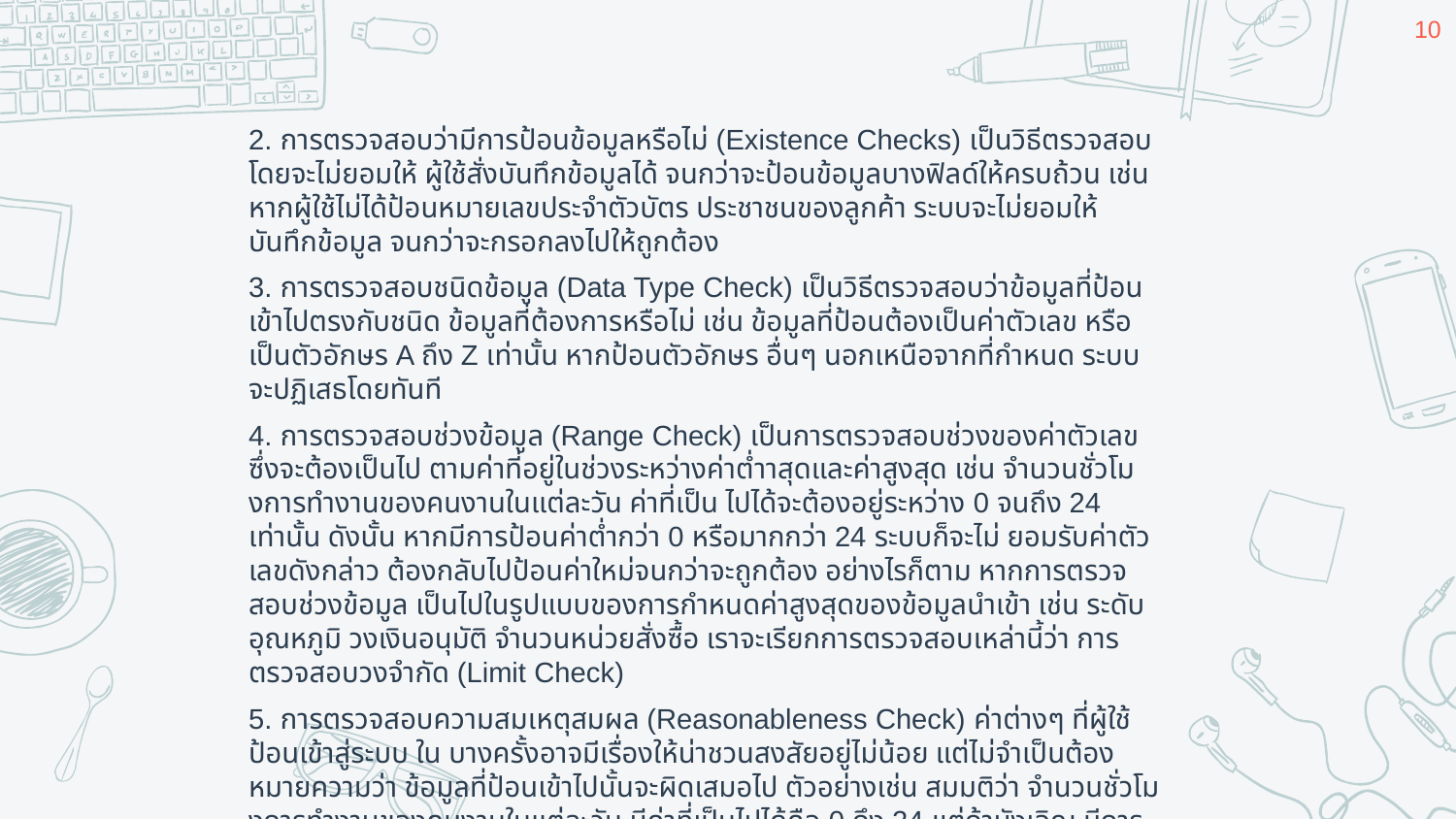

10
2. การตรวจสอบว่ามีการป้อนข้อมูลหรือไม่ (Existence Checks) เป็นวิธีตรวจสอบโดยจะไม่ยอมให้ ผู้ใช้สั่งบันทึกข้อมูลได้ จนกว่าจะป้อนข้อมูลบางฟิลด์ให้ครบถ้วน เช่น หากผู้ใช้ไม่ได้ป้อนหมายเลขประจําตัวบัตร ประชาชนของลูกค้า ระบบจะไม่ยอมให้บันทึกข้อมูล จนกว่าจะกรอกลงไปให้ถูกต้อง
3. การตรวจสอบชนิดข้อมูล (Data Type Check) เป็นวิธีตรวจสอบว่าข้อมูลที่ป้อนเข้าไปตรงกับชนิด ข้อมูลที่ต้องการหรือไม่ เช่น ข้อมูลที่ป้อนต้องเป็นค่าตัวเลข หรือเป็นตัวอักษร A ถึง Z เท่านั้น หากป้อนตัวอักษร อื่นๆ นอกเหนือจากที่กําหนด ระบบจะปฏิเสธโดยทันที
4. การตรวจสอบช่วงข้อมูล (Range Check) เป็นการตรวจสอบช่วงของค่าตัวเลข ซึ่งจะต้องเป็นไป ตามค่าที่อยู่ในช่วงระหว่างค่าต่ำาสุดและค่าสูงสุด เช่น จํานวนชั่วโมงการทํางานของคนงานในแต่ละวัน ค่าที่เป็น ไปได้จะต้องอยู่ระหว่าง 0 จนถึง 24 เท่านั้น ดังนั้น หากมีการป้อนค่าต่ํากว่า 0 หรือมากกว่า 24 ระบบก็จะไม่ ยอมรับค่าตัวเลขดังกล่าว ต้องกลับไปป้อนค่าใหม่จนกว่าจะถูกต้อง อย่างไรก็ตาม หากการตรวจสอบช่วงข้อมูล เป็นไปในรูปแบบของการกําหนดค่าสูงสุดของข้อมูลนําเข้า เช่น ระดับอุณหภูมิ วงเงินอนุมัติ จํานวนหน่วยสั่งซื้อ เราจะเรียกการตรวจสอบเหล่านี้ว่า การตรวจสอบวงจํากัด (Limit Check)
5. การตรวจสอบความสมเหตุสมผล (Reasonableness Check) ค่าต่างๆ ที่ผู้ใช้ป้อนเข้าสู่ระบบ ใน บางครั้งอาจมีเรื่องให้น่าชวนสงสัยอยู่ไม่น้อย แต่ไม่จําเป็นต้องหมายความว่า ข้อมูลที่ป้อนเข้าไปนั้นจะผิดเสมอไป ตัวอย่างเช่น สมมติว่า จํานวนชั่วโมงการทํางานของคนงานในแต่ละวัน มีค่าที่เป็นไปได้คือ 0 ถึง 24 แต่ถ้าบังเอิญ มีการป้อนค่า 24 เข้าไป ก็ยังถือว่าผ่านเกณฑ์การตรวจสอบ แล้วจะมีความเป็นไปได้หรือไม่ ที่คนงานจะทํางาน ตลอด 24 ชั่วโมงในหนึ่งวัน โดยไม่มีการพัก สิ่งเหล่านี้ก็คือความสมเหตุสมผลนั่นเอง